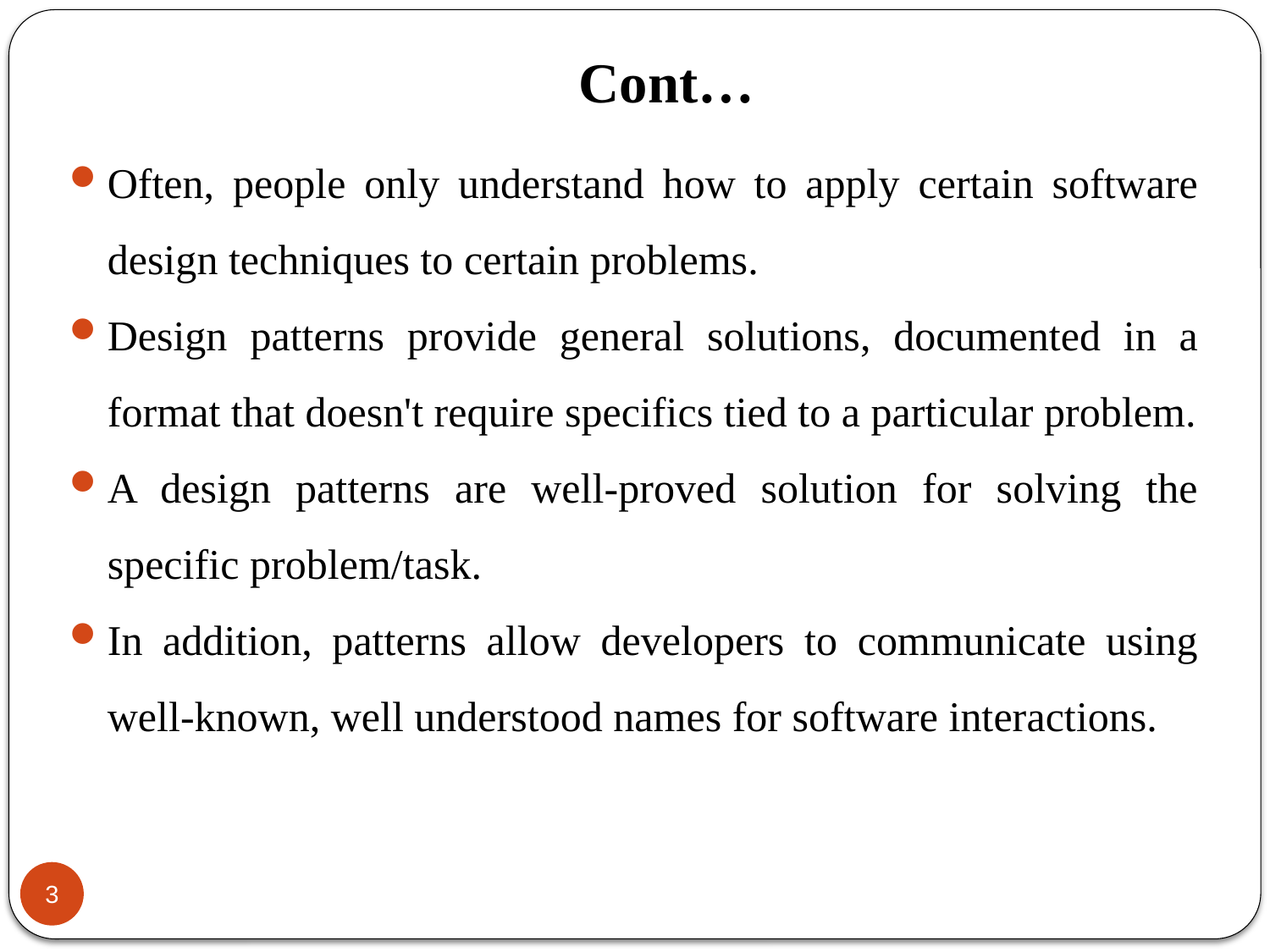

# Cont…
Often, people only understand how to apply certain software design techniques to certain problems.
Design patterns provide general solutions, documented in a format that doesn't require specifics tied to a particular problem.
A design patterns are well-proved solution for solving the specific problem/task.
In addition, patterns allow developers to communicate using well-known, well understood names for software interactions.
3